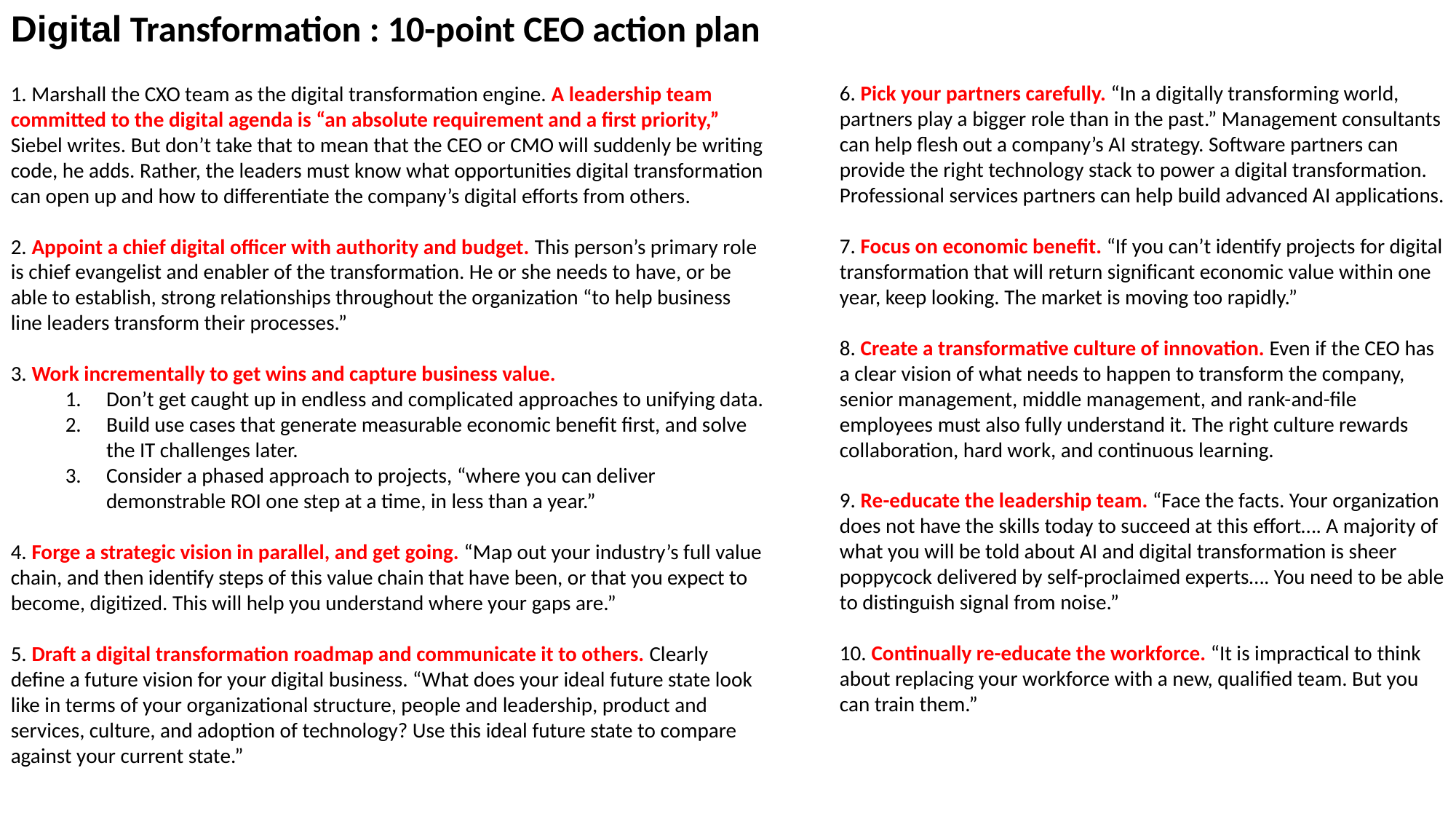

Digital Transformation : 10-point CEO action plan
6. Pick your partners carefully. “In a digitally transforming world, partners play a bigger role than in the past.” Management consultants can help flesh out a company’s AI strategy. Software partners can provide the right technology stack to power a digital transformation. Professional services partners can help build advanced AI applications.

7. Focus on economic benefit. “If you can’t identify projects for digital transformation that will return significant economic value within one year, keep looking. The market is moving too rapidly.”

8. Create a transformative culture of innovation. Even if the CEO has a clear vision of what needs to happen to transform the company, senior management, middle management, and rank-and-file employees must also fully understand it. The right culture rewards collaboration, hard work, and continuous learning.

9. Re-educate the leadership team. “Face the facts. Your organization does not have the skills today to succeed at this effort…. A majority of what you will be told about AI and digital transformation is sheer poppycock delivered by self-proclaimed experts…. You need to be able to distinguish signal from noise.”

10. Continually re-educate the workforce. “It is impractical to think about replacing your workforce with a new, qualified team. But you can train them.”
1. Marshall the CXO team as the digital transformation engine. A leadership team committed to the digital agenda is “an absolute requirement and a first priority,” Siebel writes. But don’t take that to mean that the CEO or CMO will suddenly be writing code, he adds. Rather, the leaders must know what opportunities digital transformation can open up and how to differentiate the company’s digital efforts from others.

2. Appoint a chief digital officer with authority and budget. This person’s primary role is chief evangelist and enabler of the transformation. He or she needs to have, or be able to establish, strong relationships throughout the organization “to help business line leaders transform their processes.”

3. Work incrementally to get wins and capture business value.
Don’t get caught up in endless and complicated approaches to unifying data.
Build use cases that generate measurable economic benefit first, and solve the IT challenges later.
Consider a phased approach to projects, “where you can deliver demonstrable ROI one step at a time, in less than a year.”

4. Forge a strategic vision in parallel, and get going. “Map out your industry’s full value chain, and then identify steps of this value chain that have been, or that you expect to become, digitized. This will help you understand where your gaps are.”

5. Draft a digital transformation roadmap and communicate it to others. Clearly define a future vision for your digital business. “What does your ideal future state look like in terms of your organizational structure, people and leadership, product and services, culture, and adoption of technology? Use this ideal future state to compare against your current state.”